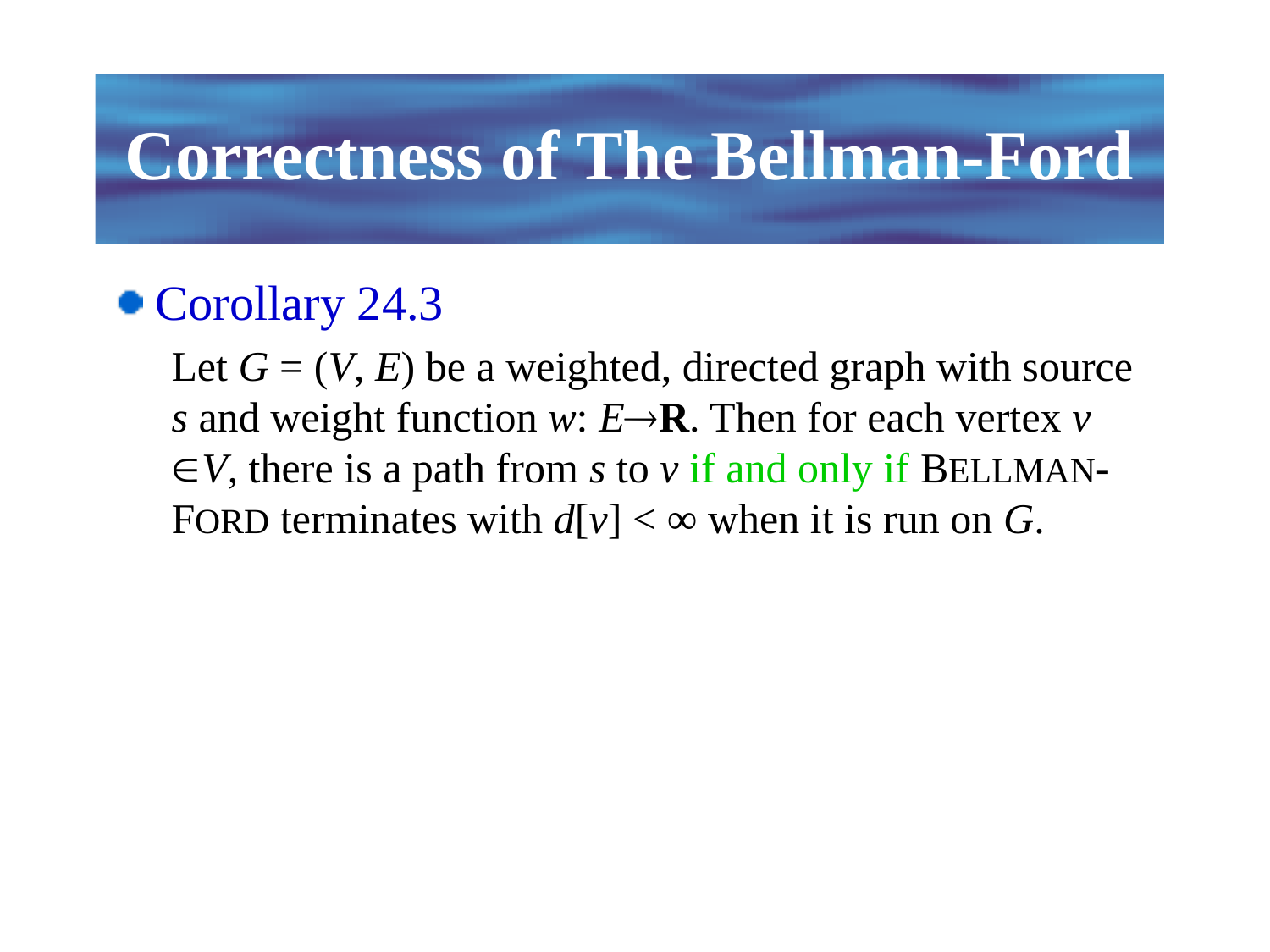

# Correctness of The Bellman-Ford
Corollary 24.3
Let G = (V, E) be a weighted, directed graph with source s and weight function w: E→R. Then for each vertex v ∈V, there is a path from s to v if and only if BELLMAN-FORD terminates with d[v] < ∞ when it is run on G.